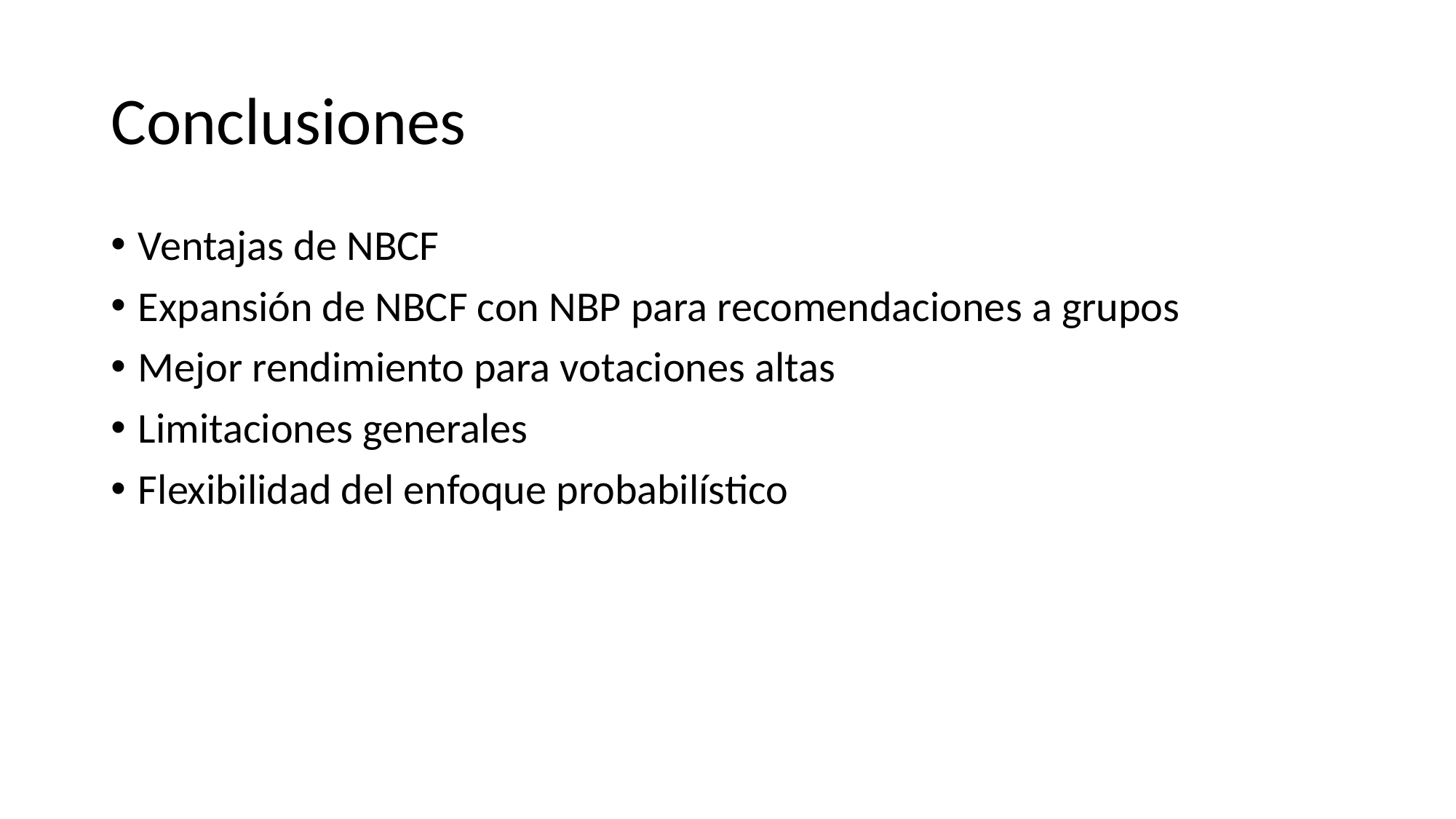

# Conclusiones
Ventajas de NBCF
Expansión de NBCF con NBP para recomendaciones a grupos
Mejor rendimiento para votaciones altas
Limitaciones generales
Flexibilidad del enfoque probabilístico